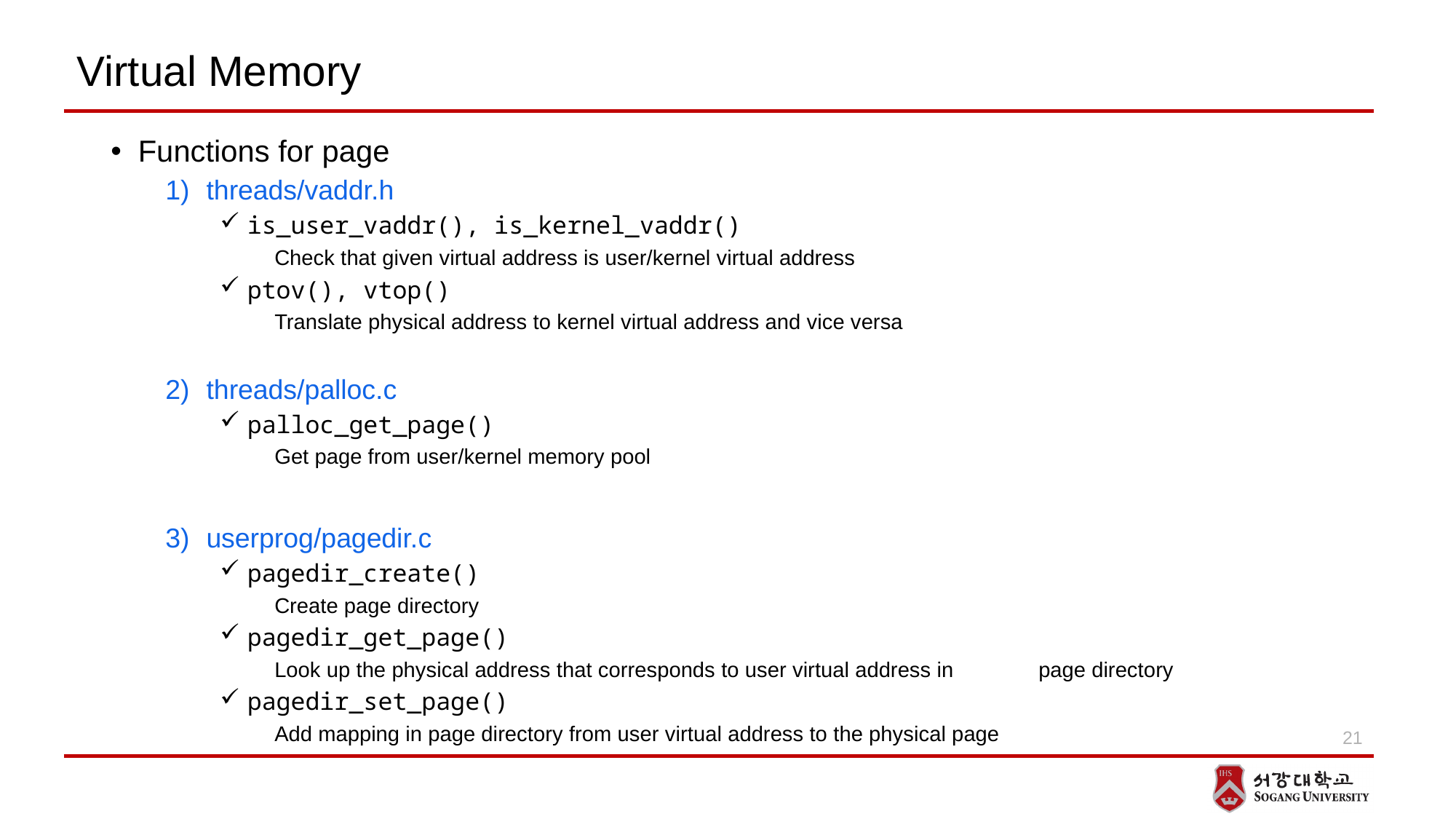

# Virtual Memory
Functions for page
threads/vaddr.h
is_user_vaddr(), is_kernel_vaddr()
Check that given virtual address is user/kernel virtual address
ptov(), vtop()
Translate physical address to kernel virtual address and vice versa

threads/palloc.c
palloc_get_page()
Get page from user/kernel memory pool

userprog/pagedir.c
pagedir_create()
Create page directory
pagedir_get_page()
Look up the physical address that corresponds to user virtual address in	page directory
pagedir_set_page()
Add mapping in page directory from user virtual address to the physical page

21